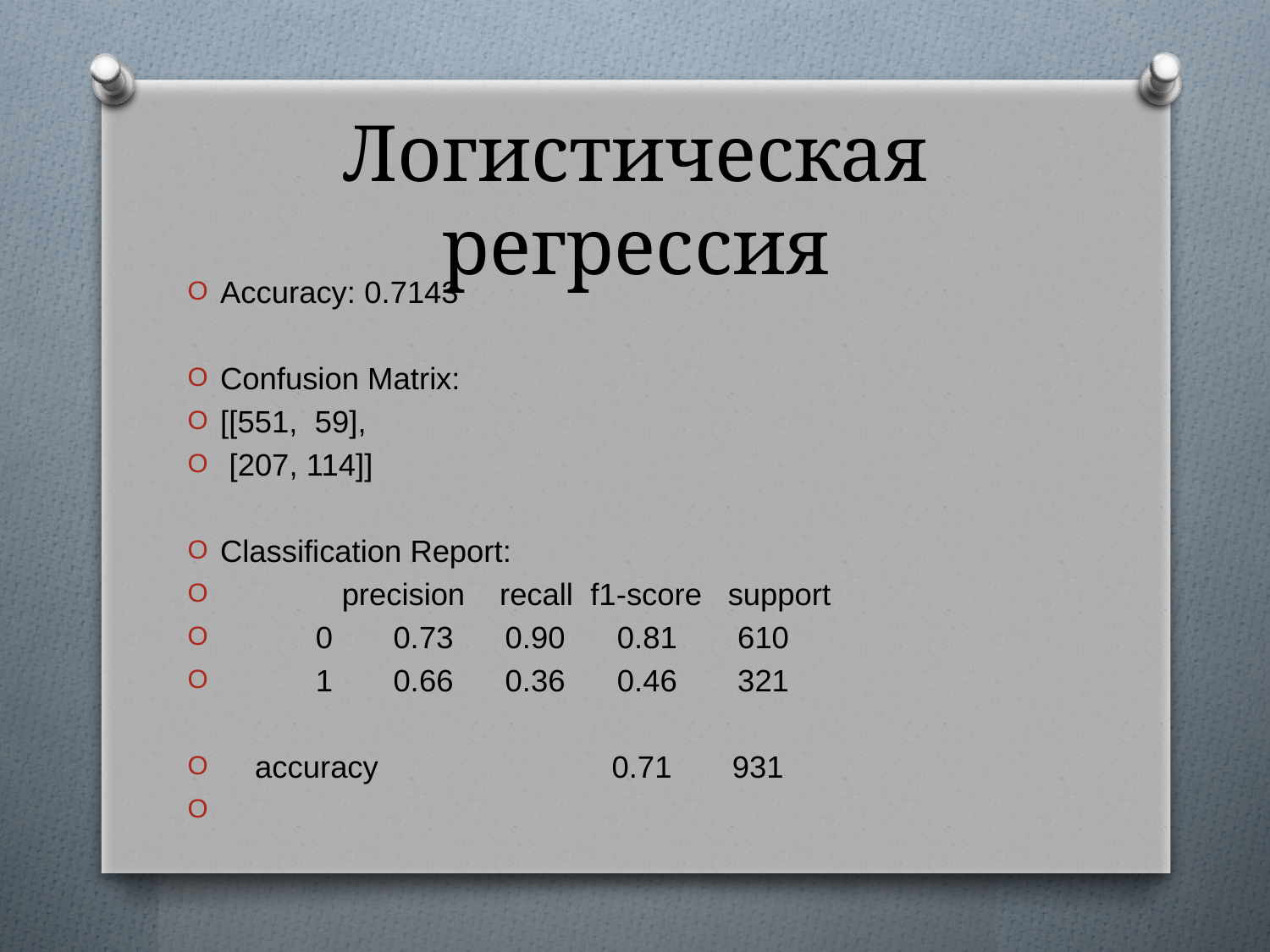

# Логистическая регрессия
Accuracy: 0.7143

Confusion Matrix:
[[551,  59],
 [207, 114]]

Classification Report:
              precision    recall  f1-score   support
           0       0.73      0.90      0.81       610
           1       0.66      0.36      0.46       321

    accuracy                           0.71       931